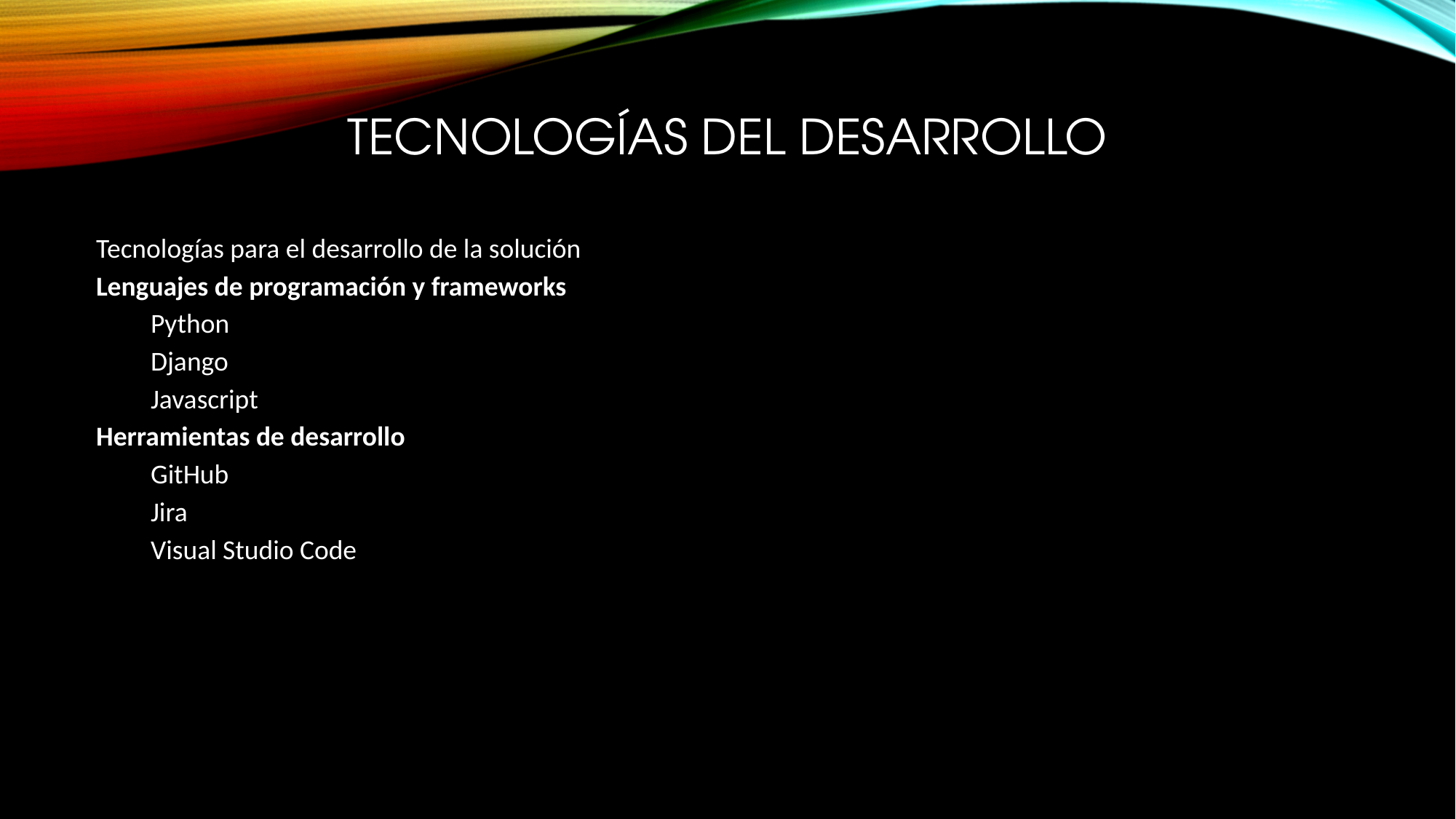

# TECNOLOGÍAS DEL DESARROLLO
Tecnologías para el desarrollo de la solución
Lenguajes de programación y frameworks
Python
Django
Javascript
Herramientas de desarrollo
GitHub
Jira
Visual Studio Code